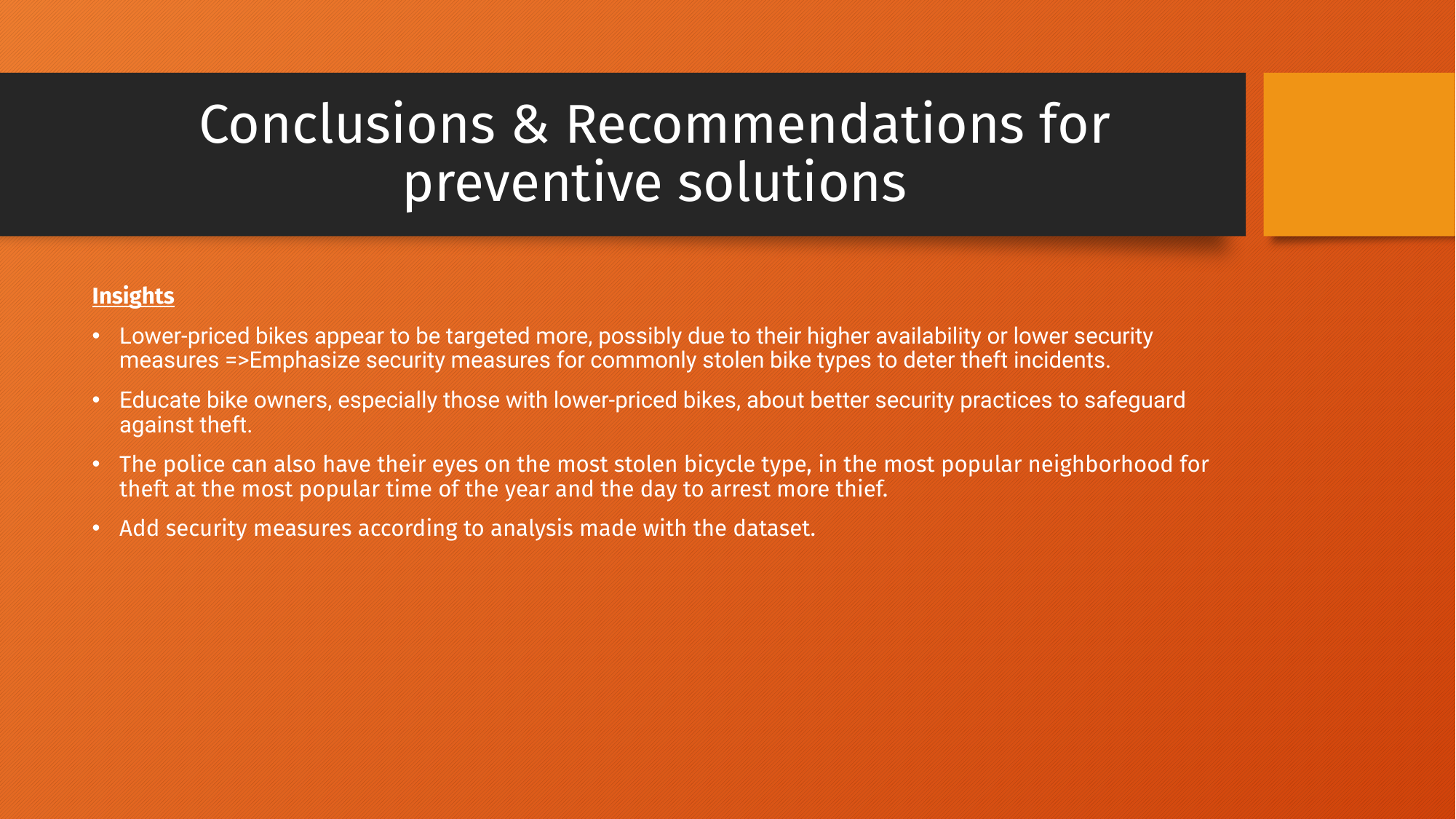

# Conclusions & Recommendations for preventive solutions
Insights
Lower-priced bikes appear to be targeted more, possibly due to their higher availability or lower security measures =>Emphasize security measures for commonly stolen bike types to deter theft incidents.
Educate bike owners, especially those with lower-priced bikes, about better security practices to safeguard against theft.
The police can also have their eyes on the most stolen bicycle type, in the most popular neighborhood for theft at the most popular time of the year and the day to arrest more thief.
Add security measures according to analysis made with the dataset.